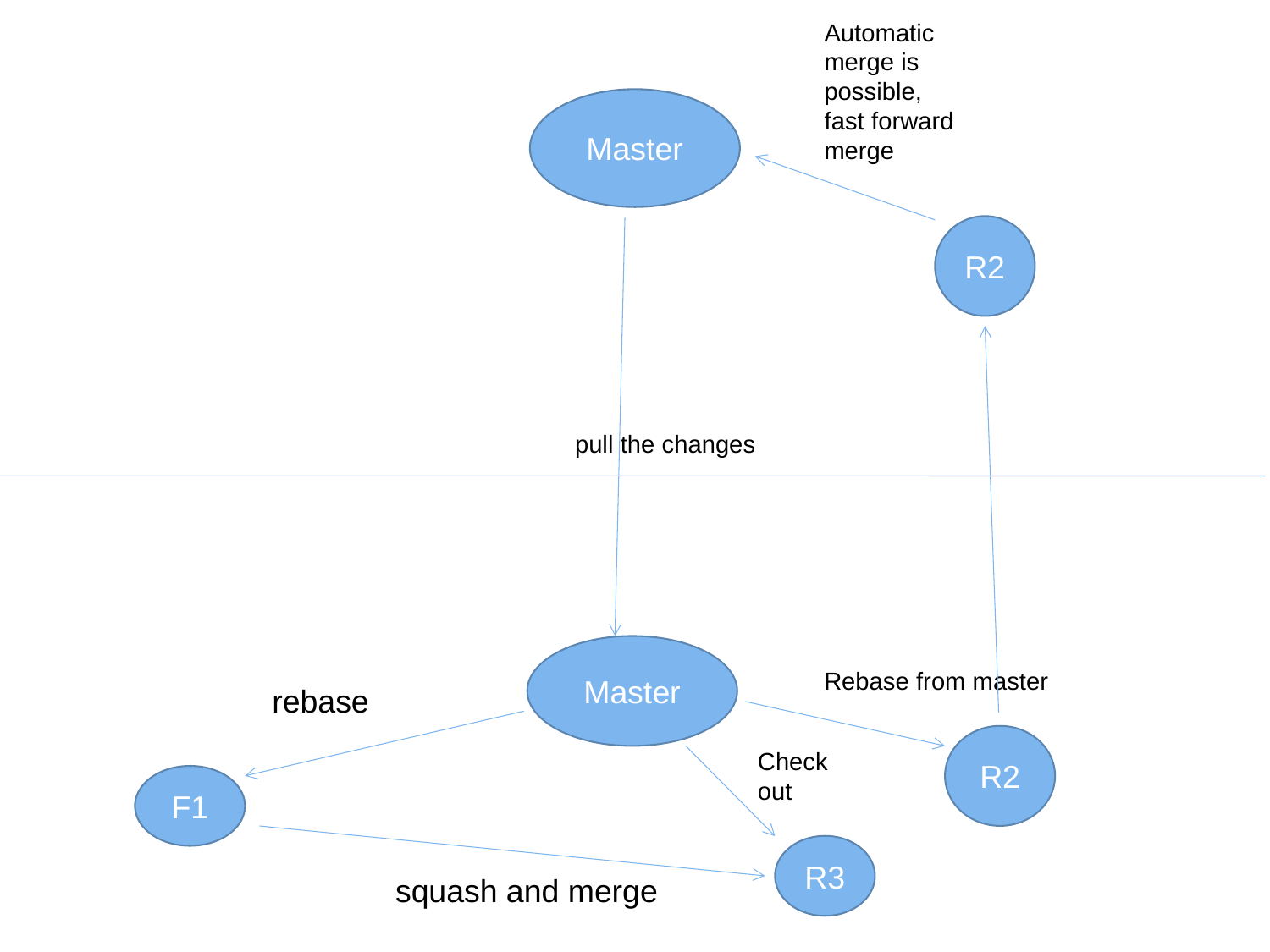

Automatic merge is possible,
fast forward merge
Master
R2
pull the changes
Master
Rebase from master
rebase
R2
Checkout
F1
R3
squash and merge